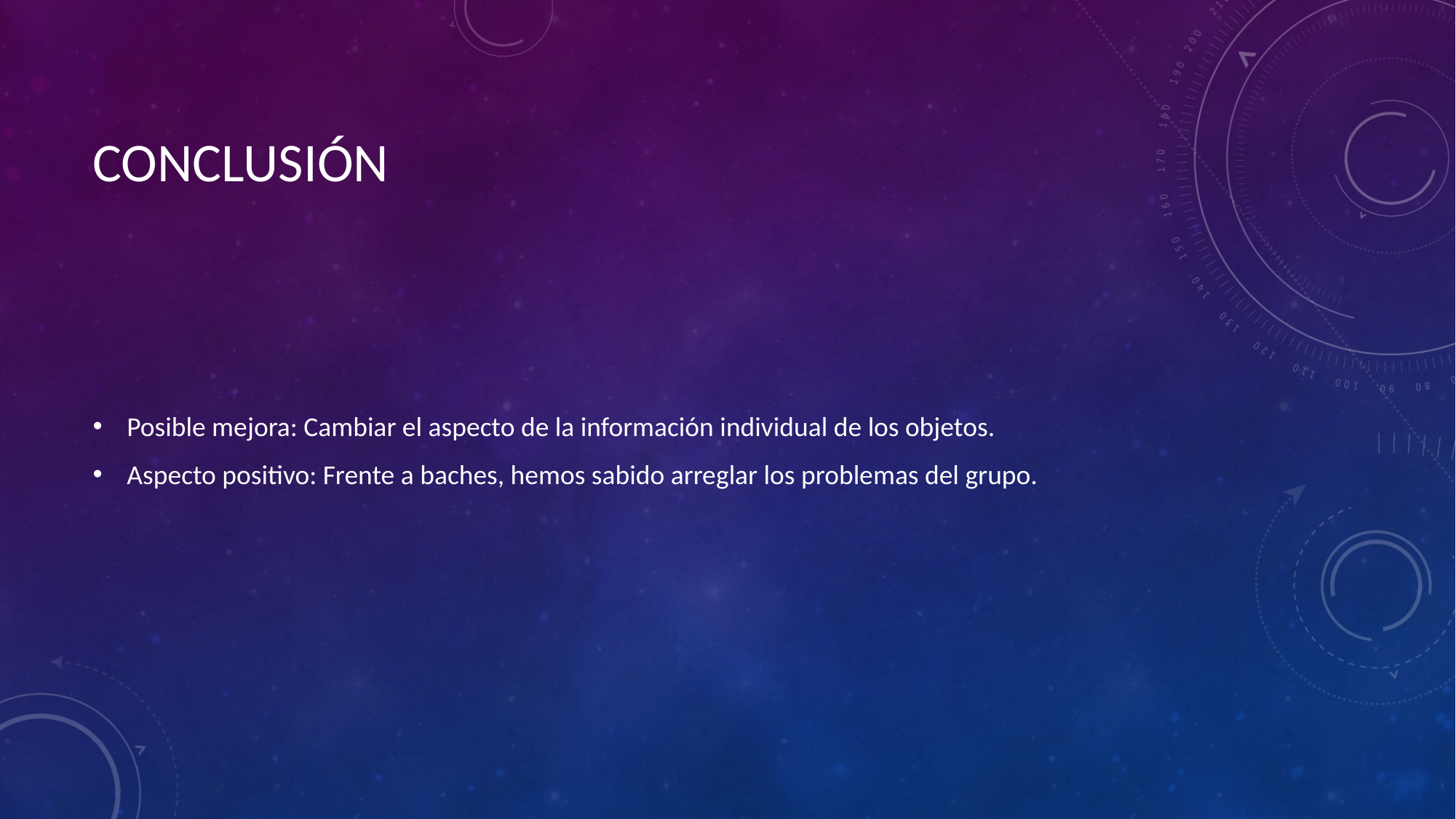

# Conclusión
Posible mejora: Cambiar el aspecto de la información individual de los objetos.
Aspecto positivo: Frente a baches, hemos sabido arreglar los problemas del grupo.